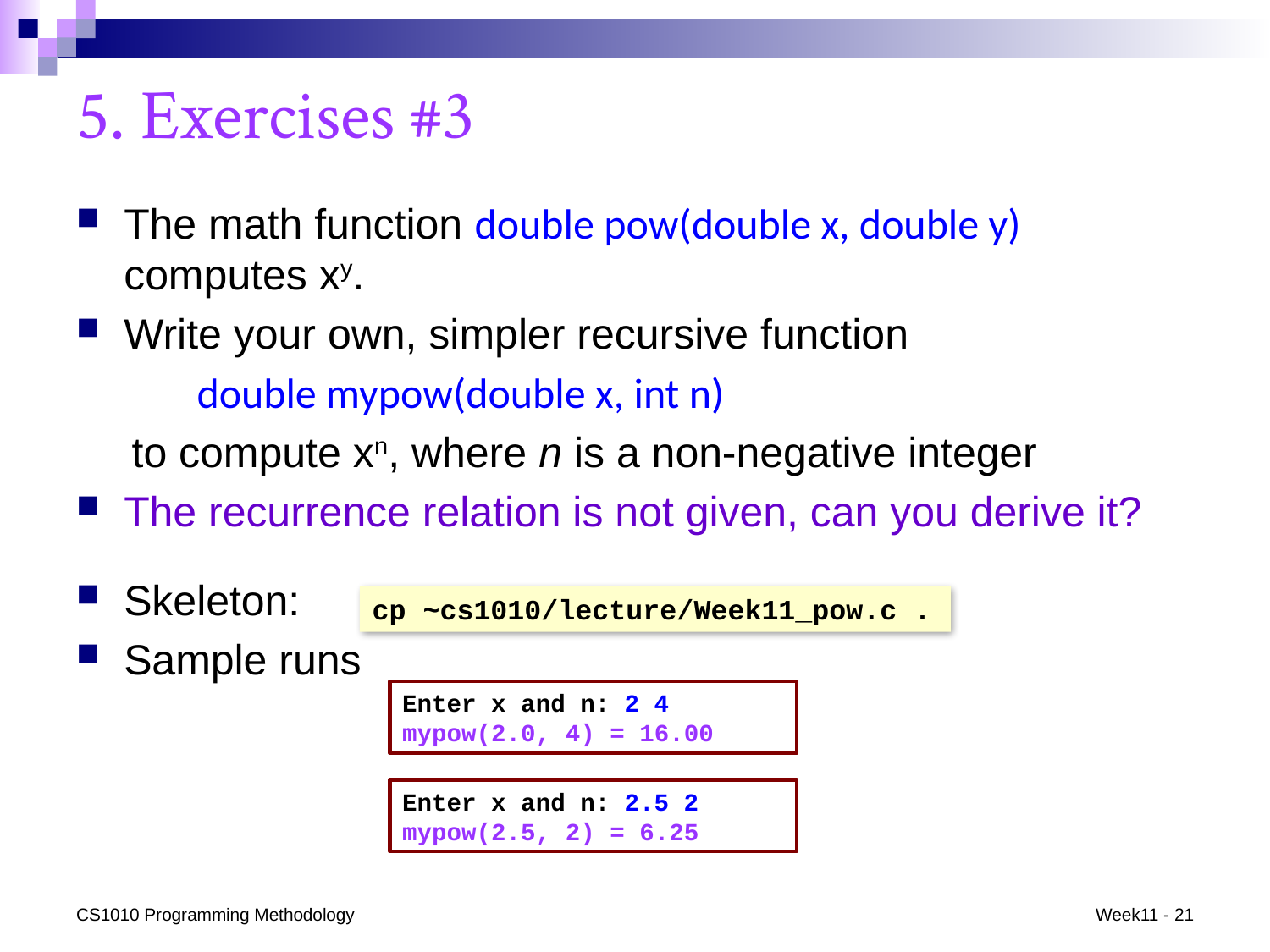

# 5. Exercises #3

The math function double pow(double x, double y) computes xy.
Write your own, simpler recursive function
 double mypow(double x, int n)
to compute xn, where n is a non-negative integer
The recurrence relation is not given, can you derive it?

Skeleton:
Sample runs
cp ~cs1010/lecture/Week11_pow.c .
Enter x and n: 2 4
mypow(2.0, 4) = 16.00
Enter x and n: 2.5 2
mypow(2.5, 2) = 6.25
CS1010 Programming Methodology
Week11 - 21